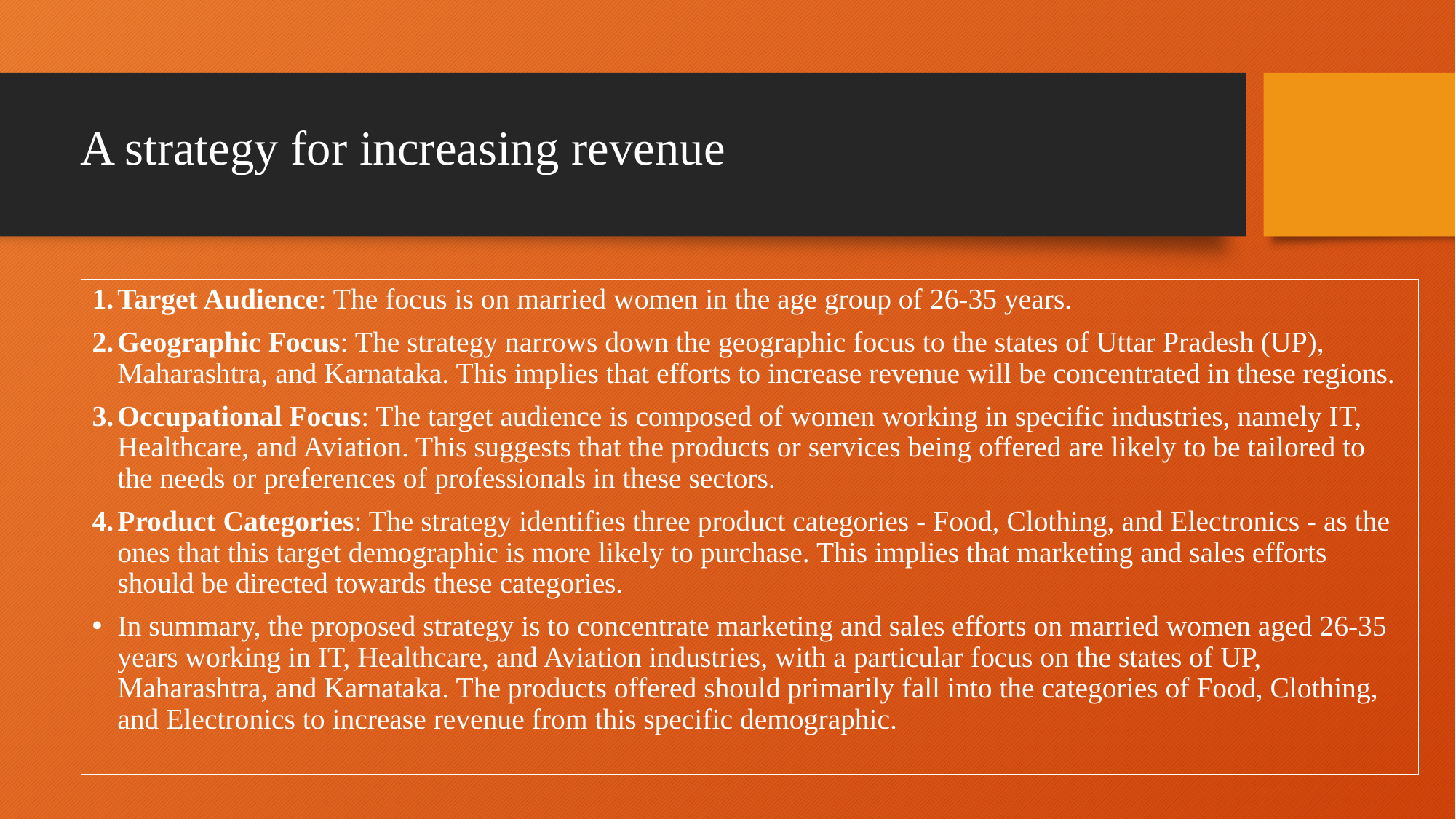

A strategy for increasing revenue
Target Audience: The focus is on married women in the age group of 26-35 years.
Geographic Focus: The strategy narrows down the geographic focus to the states of Uttar Pradesh (UP), Maharashtra, and Karnataka. This implies that efforts to increase revenue will be concentrated in these regions.
Occupational Focus: The target audience is composed of women working in specific industries, namely IT, Healthcare, and Aviation. This suggests that the products or services being offered are likely to be tailored to the needs or preferences of professionals in these sectors.
Product Categories: The strategy identifies three product categories - Food, Clothing, and Electronics - as the ones that this target demographic is more likely to purchase. This implies that marketing and sales efforts should be directed towards these categories.
In summary, the proposed strategy is to concentrate marketing and sales efforts on married women aged 26-35 years working in IT, Healthcare, and Aviation industries, with a particular focus on the states of UP, Maharashtra, and Karnataka. The products offered should primarily fall into the categories of Food, Clothing, and Electronics to increase revenue from this specific demographic.